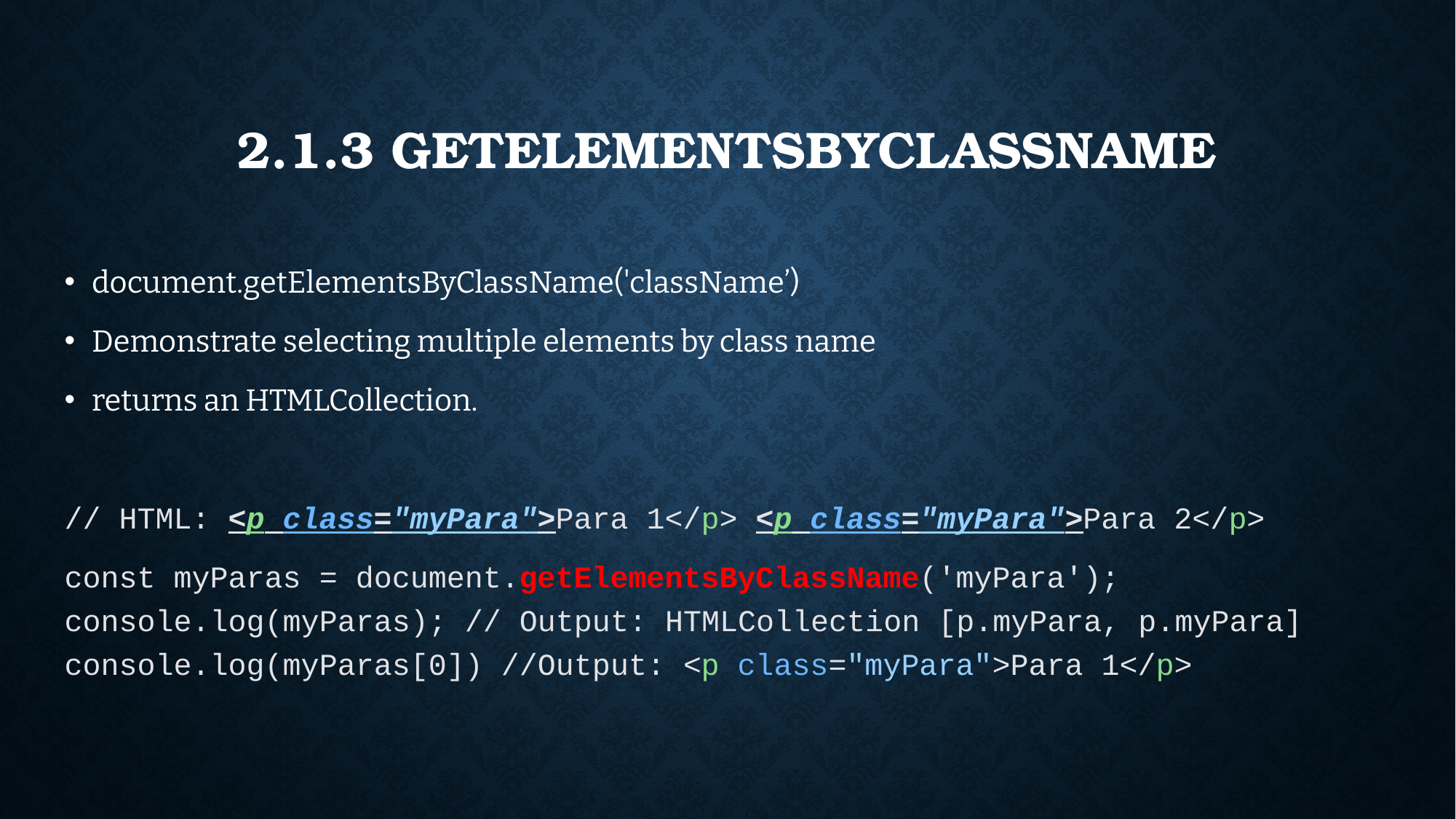

# 2.1.3 getElementsByClassName
document.getElementsByClassName('className’)
Demonstrate selecting multiple elements by class name
returns an HTMLCollection.

// HTML: <p class="myPara">Para 1</p> <p class="myPara">Para 2</p>
const myParas = document.getElementsByClassName('myPara'); console.log(myParas); // Output: HTMLCollection [p.myPara, p.myPara] console.log(myParas[0]) //Output: <p class="myPara">Para 1</p>